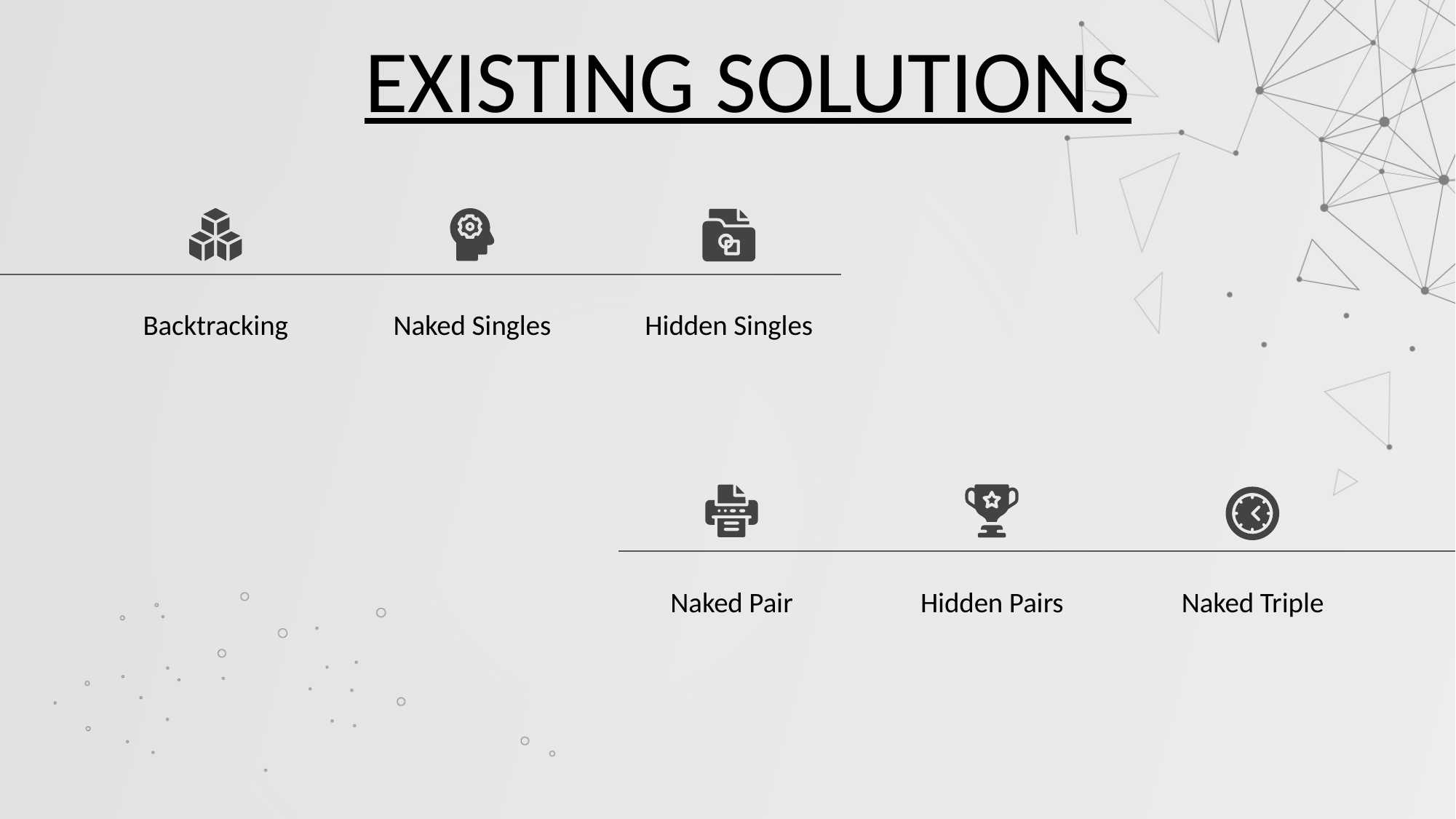

# EXISTING SOLUTIONS

Backtracking
Naked Singles
Hidden Singles

Naked Pair
Hidden Pairs
Naked Triple